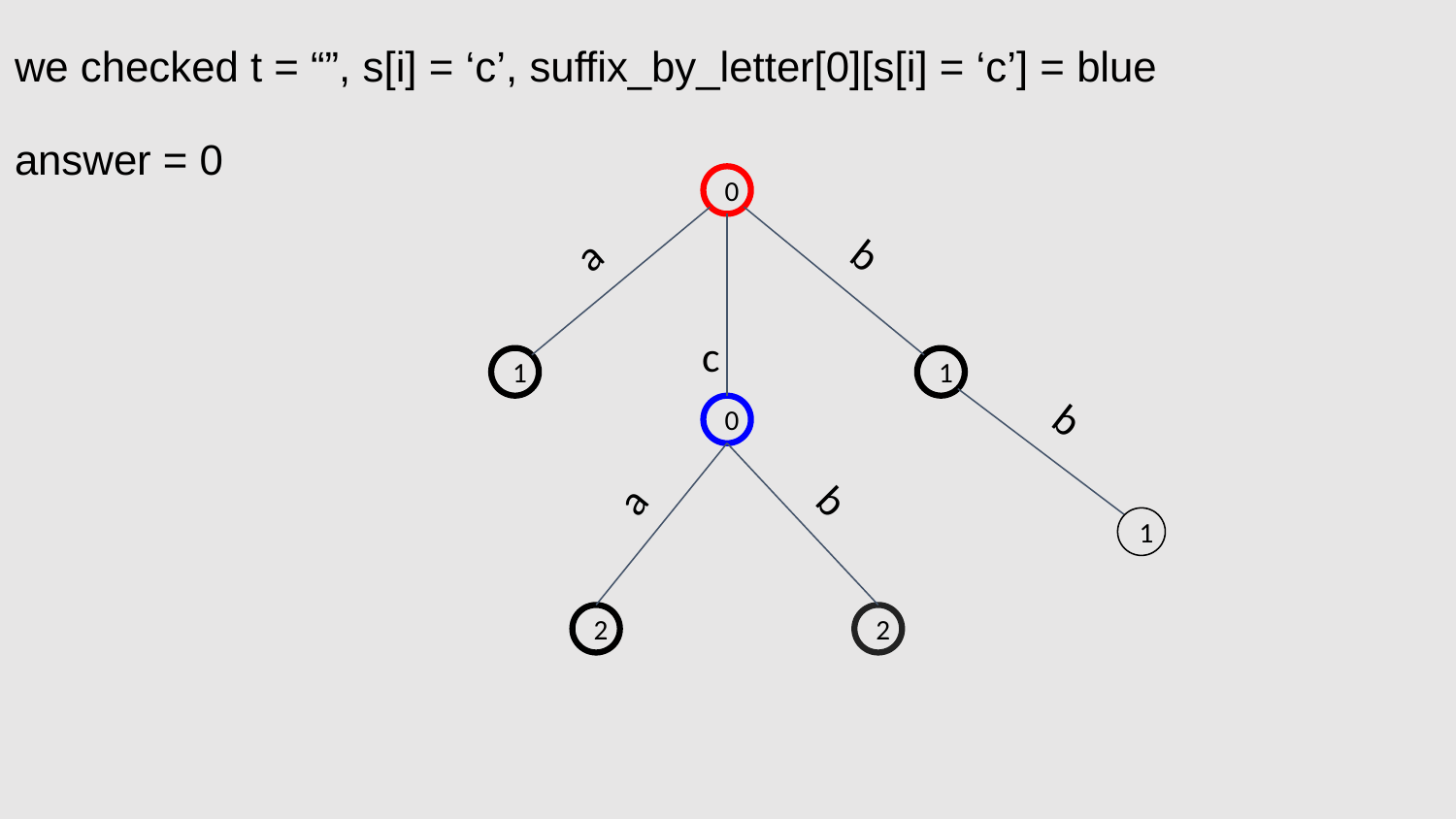

we checked t = “”, s[i] = ‘c’, suffix_by_letter[0][s[i] = ‘c’] = blue
answer = 0
0
b
a
c
1
1
b
0
a
b
1
2
2